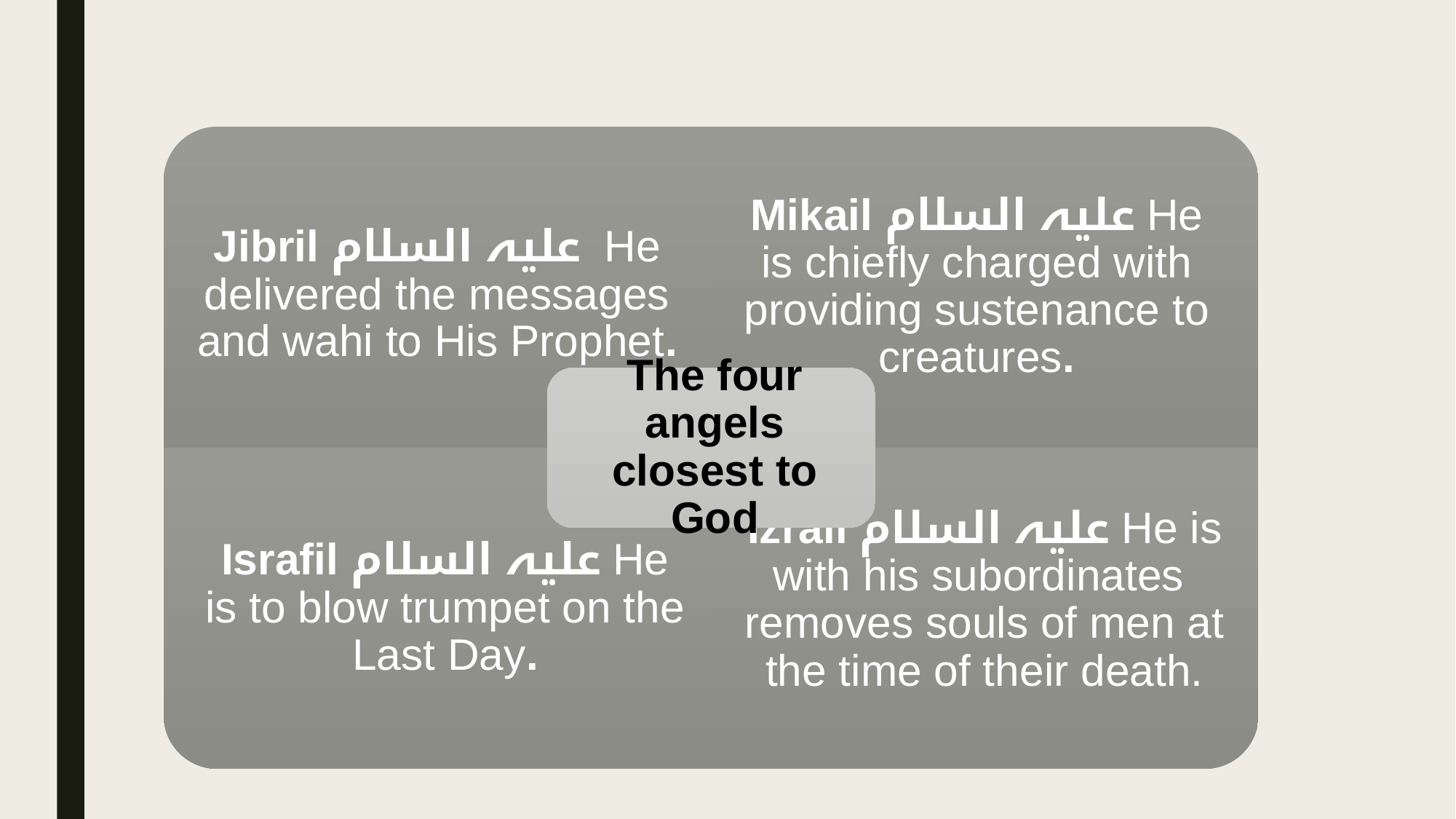

Jibril علیہ السلام  He delivered the messages and wahi to His Prophet.
Mikail علیہ السلام He is chiefly charged with providing sustenance to creatures.
Israfil علیہ السلام He is to blow trumpet on the Last Day.
Izrail علیہ السلام He is with his subordinates  removes souls of men at the time of their death.
The four angels closest to God